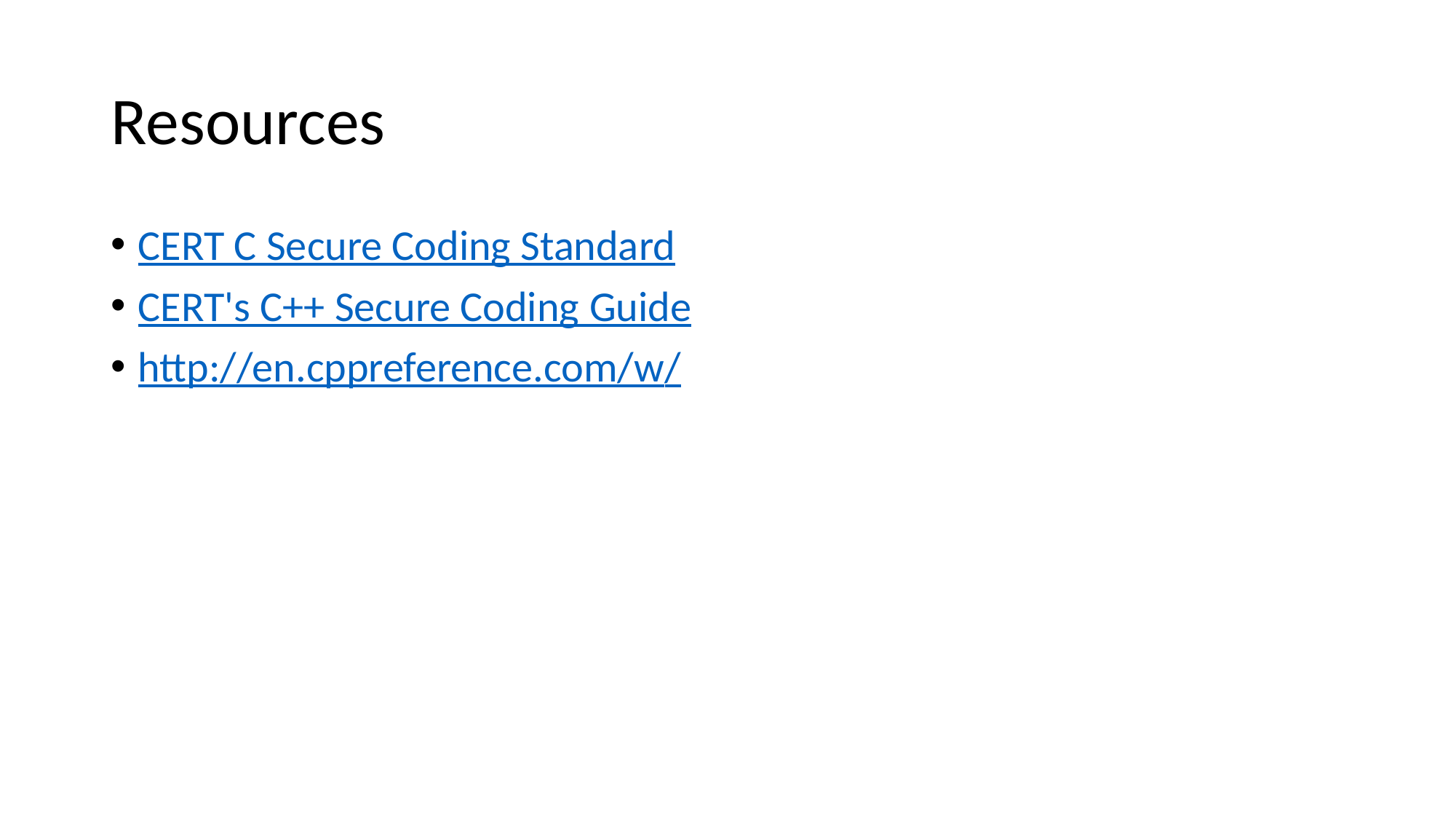

# Resources
CERT C Secure Coding Standard
CERT's C++ Secure Coding Guide
http://en.cppreference.com/w/